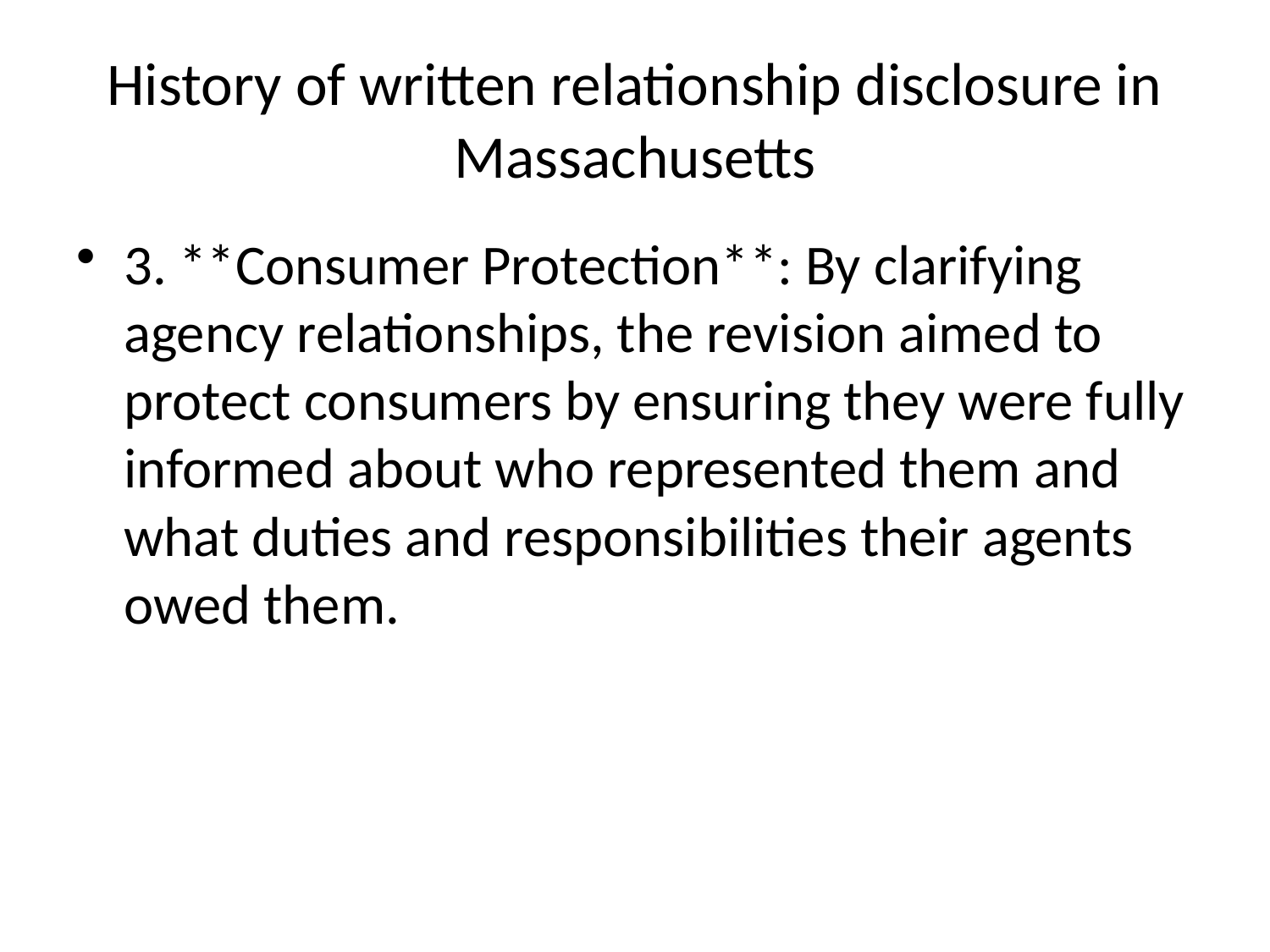

# History of written relationship disclosure in Massachusetts

3. **Consumer Protection**: By clarifying agency relationships, the revision aimed to protect consumers by ensuring they were fully informed about who represented them and what duties and responsibilities their agents owed them.